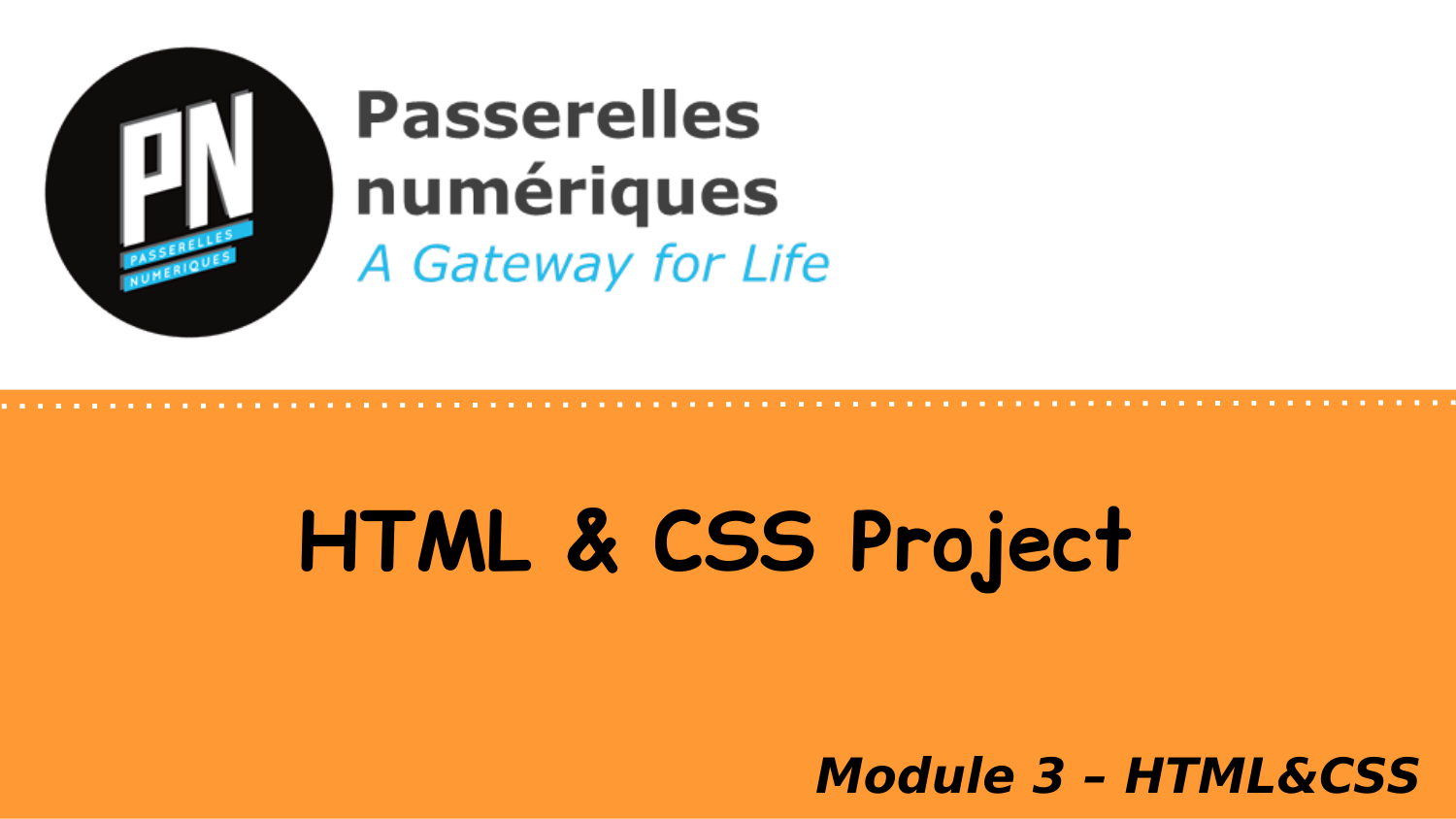

# HTML & CSS Project
Module 3 – HTML&CSS